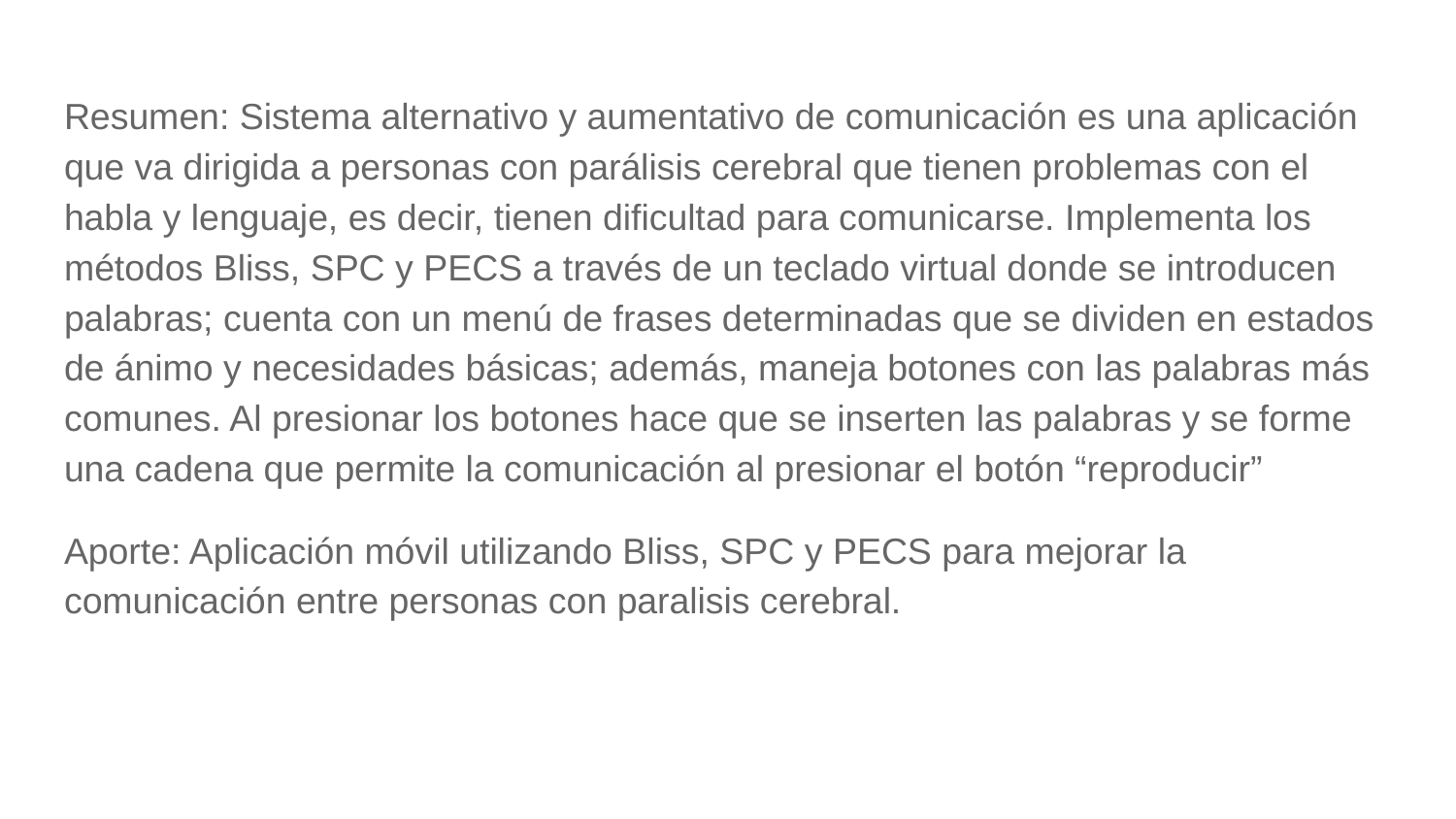

Resumen: Sistema alternativo y aumentativo de comunicación es una aplicación que va dirigida a personas con parálisis cerebral que tienen problemas con el habla y lenguaje, es decir, tienen dificultad para comunicarse. Implementa los métodos Bliss, SPC y PECS a través de un teclado virtual donde se introducen palabras; cuenta con un menú de frases determinadas que se dividen en estados de ánimo y necesidades básicas; además, maneja botones con las palabras más comunes. Al presionar los botones hace que se inserten las palabras y se forme una cadena que permite la comunicación al presionar el botón “reproducir”
Aporte: Aplicación móvil utilizando Bliss, SPC y PECS para mejorar la comunicación entre personas con paralisis cerebral.